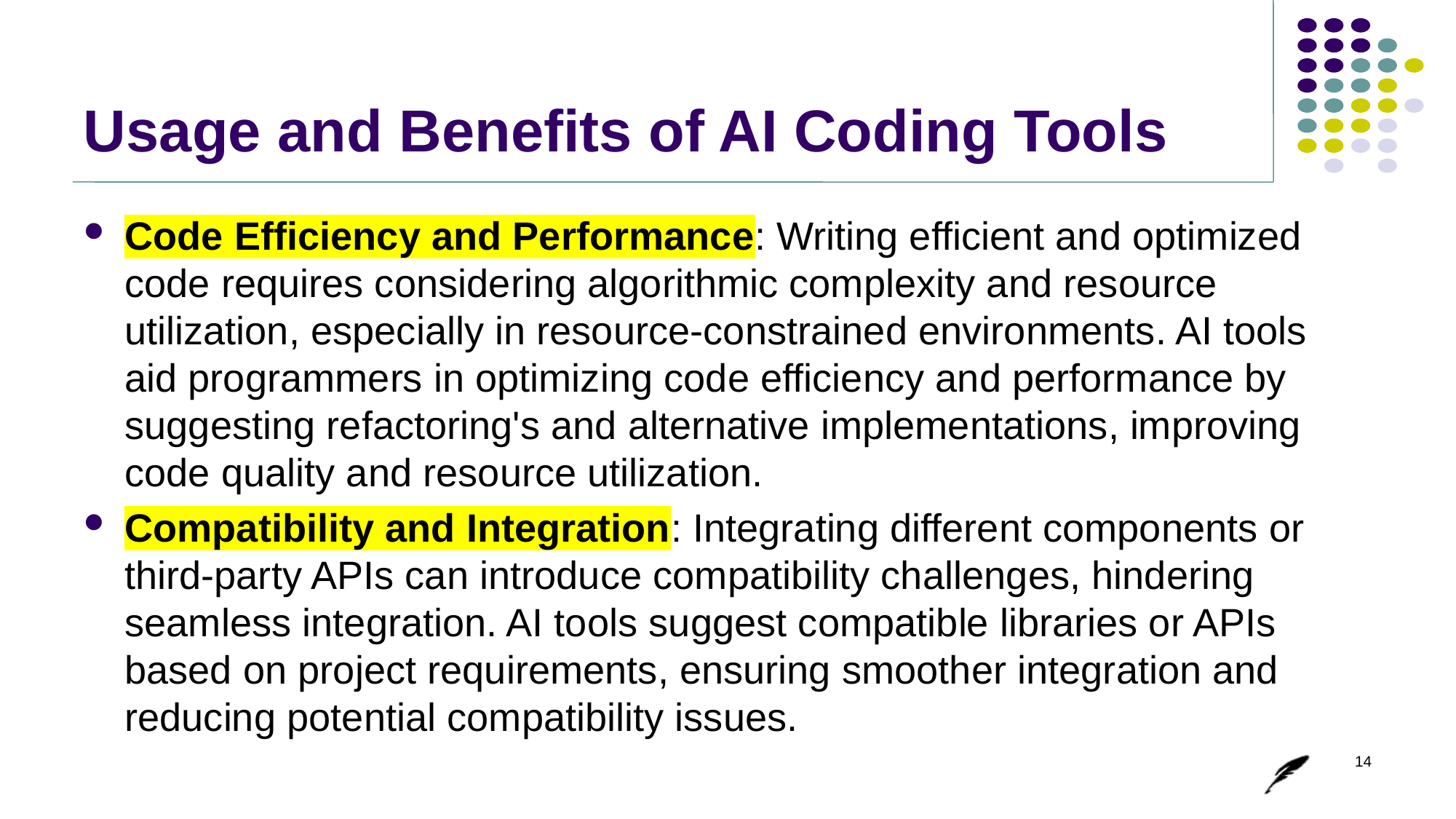

# Usage and Benefits of AI Coding Tools
Code Efficiency and Performance: Writing efficient and optimized code requires considering algorithmic complexity and resource utilization, especially in resource-constrained environments. AI tools aid programmers in optimizing code efficiency and performance by suggesting refactoring's and alternative implementations, improving code quality and resource utilization.
Compatibility and Integration: Integrating different components or third-party APIs can introduce compatibility challenges, hindering seamless integration. AI tools suggest compatible libraries or APIs based on project requirements, ensuring smoother integration and reducing potential compatibility issues.
14